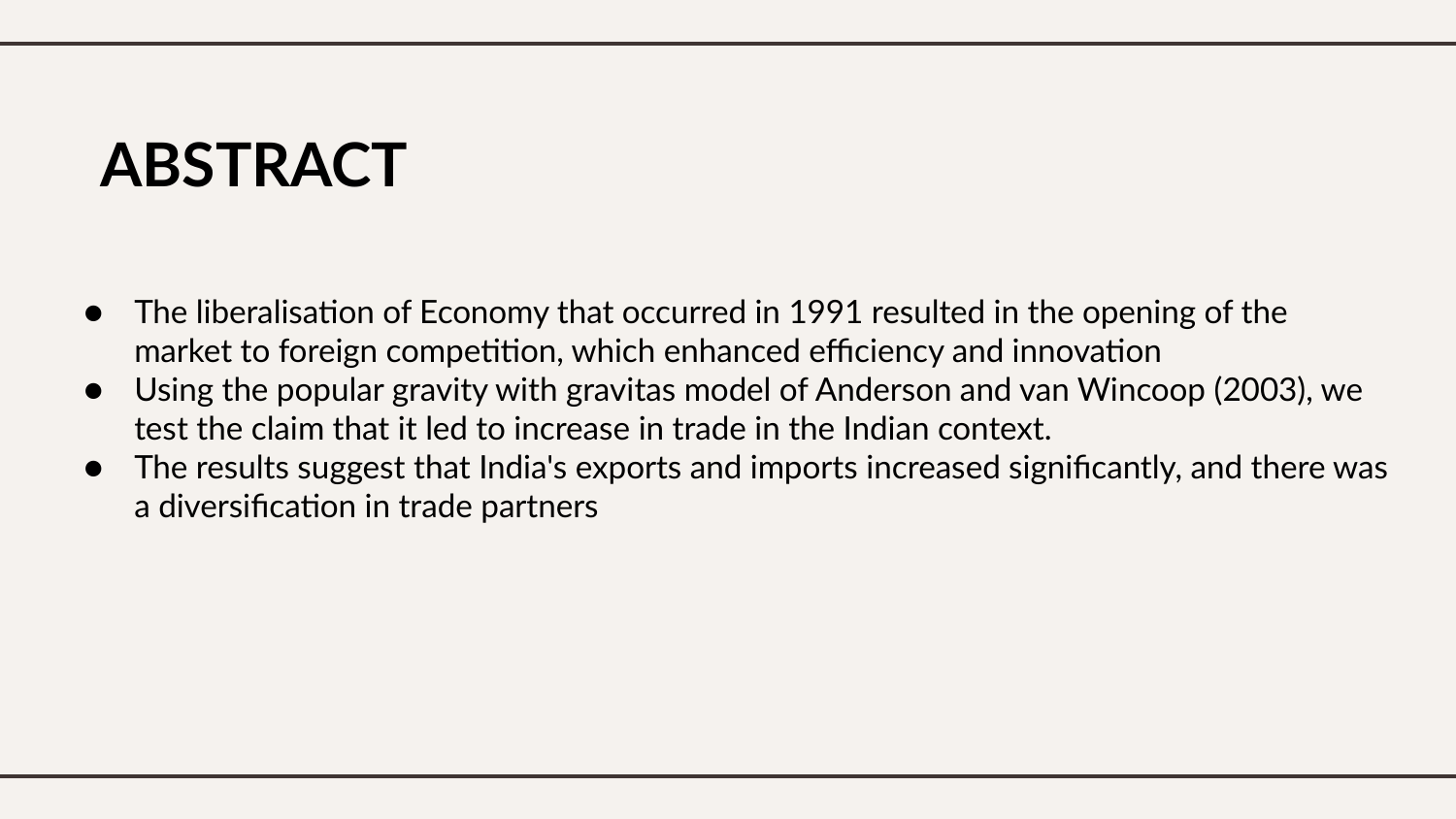

ABSTRACT
The liberalisation of Economy that occurred in 1991 resulted in the opening of the market to foreign competition, which enhanced efficiency and innovation
Using the popular gravity with gravitas model of Anderson and van Wincoop (2003), we test the claim that it led to increase in trade in the Indian context.
The results suggest that India's exports and imports increased significantly, and there was a diversification in trade partners